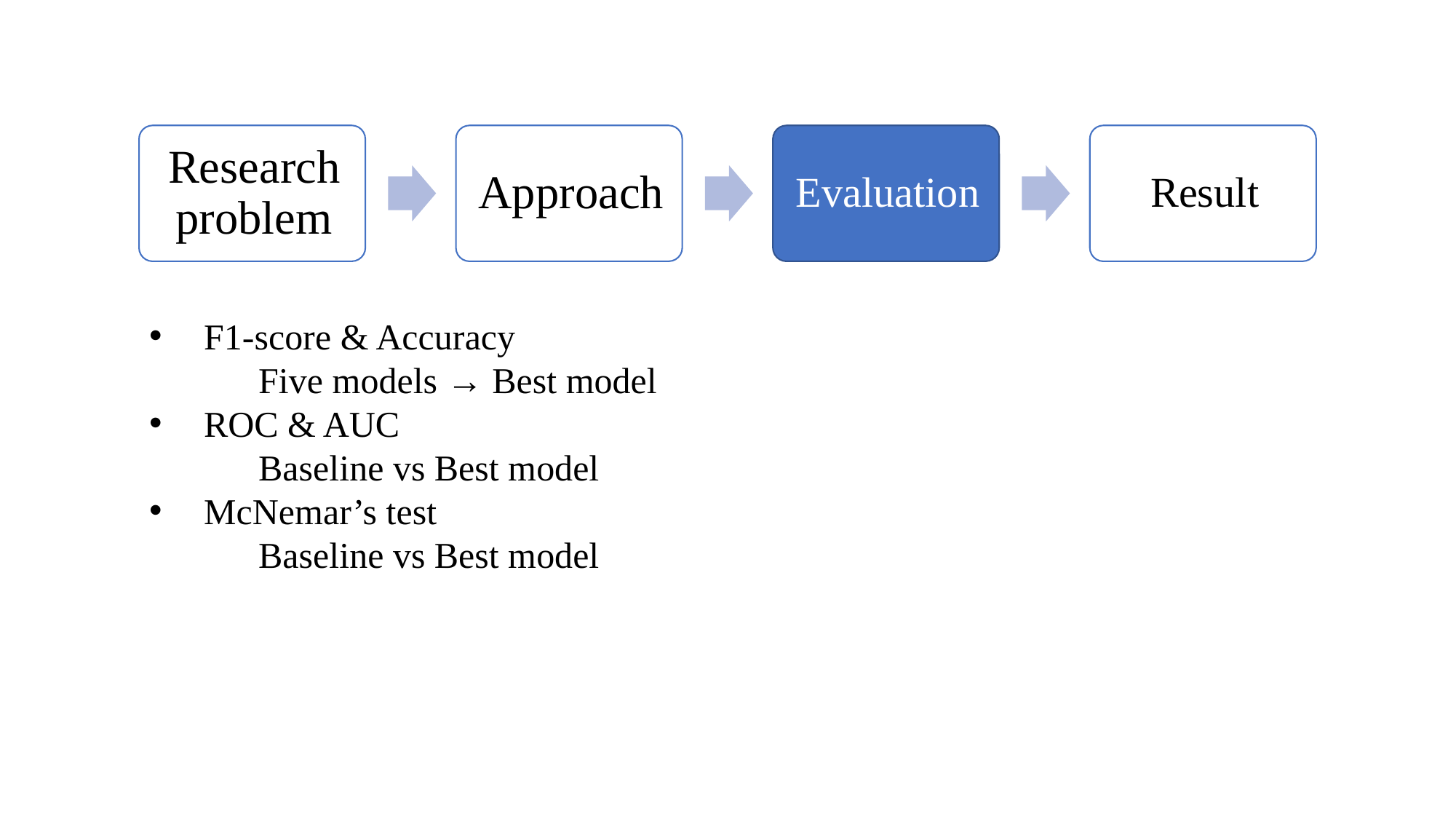

Research problem

Approach

Evaluation

Result
F1-score & Accuracy
	Five models → Best model
ROC & AUC
	Baseline vs Best model
McNemar’s test
	Baseline vs Best model